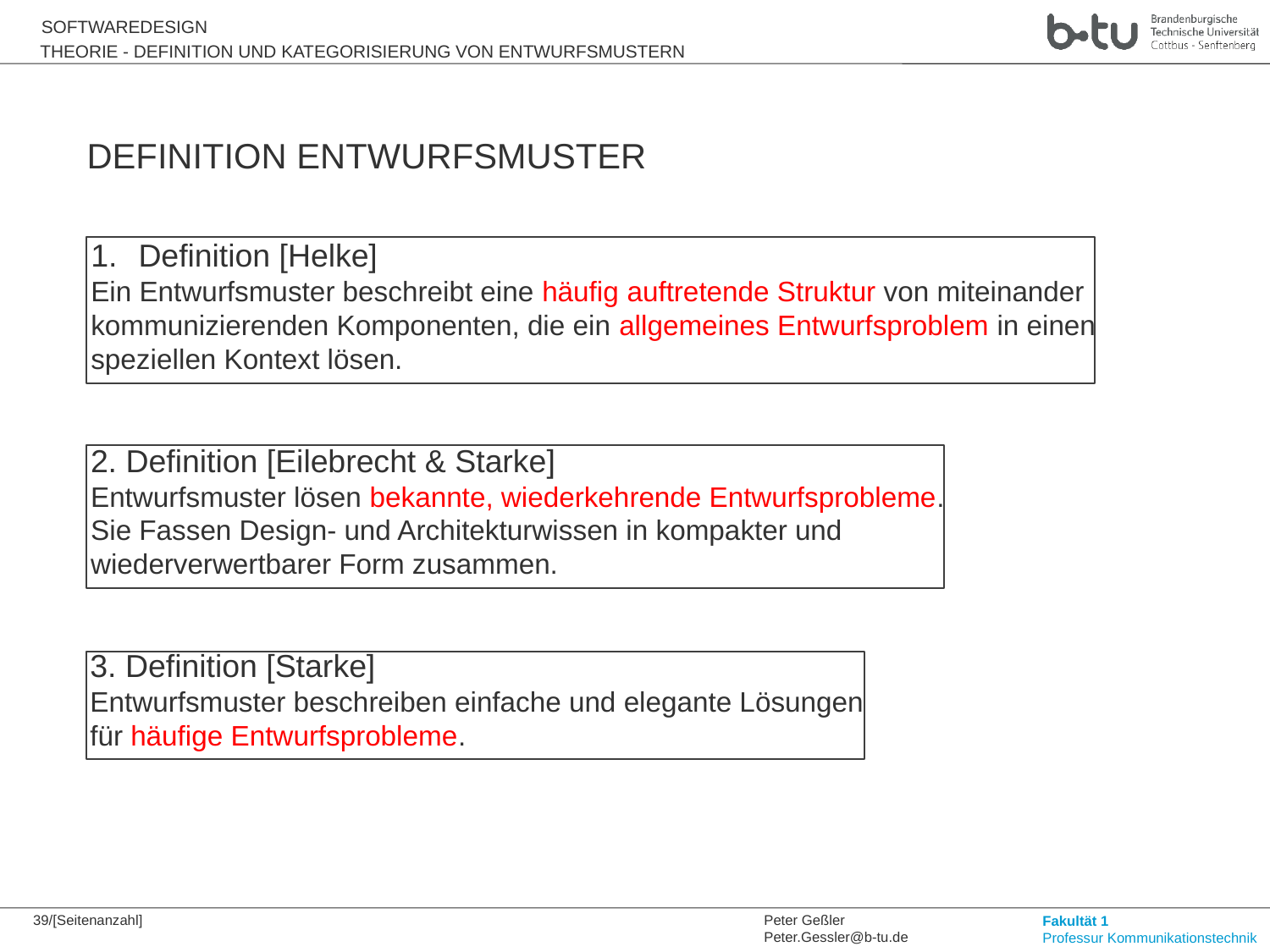

Theorie - Definition und Kategorisierung von entwurfsmustern

Definition Entwurfsmuster
Definition [Helke]
Ein Entwurfsmuster beschreibt eine häufig auftretende Struktur von miteinander
kommunizierenden Komponenten, die ein allgemeines Entwurfsproblem in einen
speziellen Kontext lösen.

2. Definition [Eilebrecht & Starke]
Entwurfsmuster lösen bekannte, wiederkehrende Entwurfsprobleme.
Sie Fassen Design- und Architekturwissen in kompakter und
wiederverwertbarer Form zusammen.

3. Definition [Starke]
Entwurfsmuster beschreiben einfache und elegante Lösungen
für häufige Entwurfsprobleme.